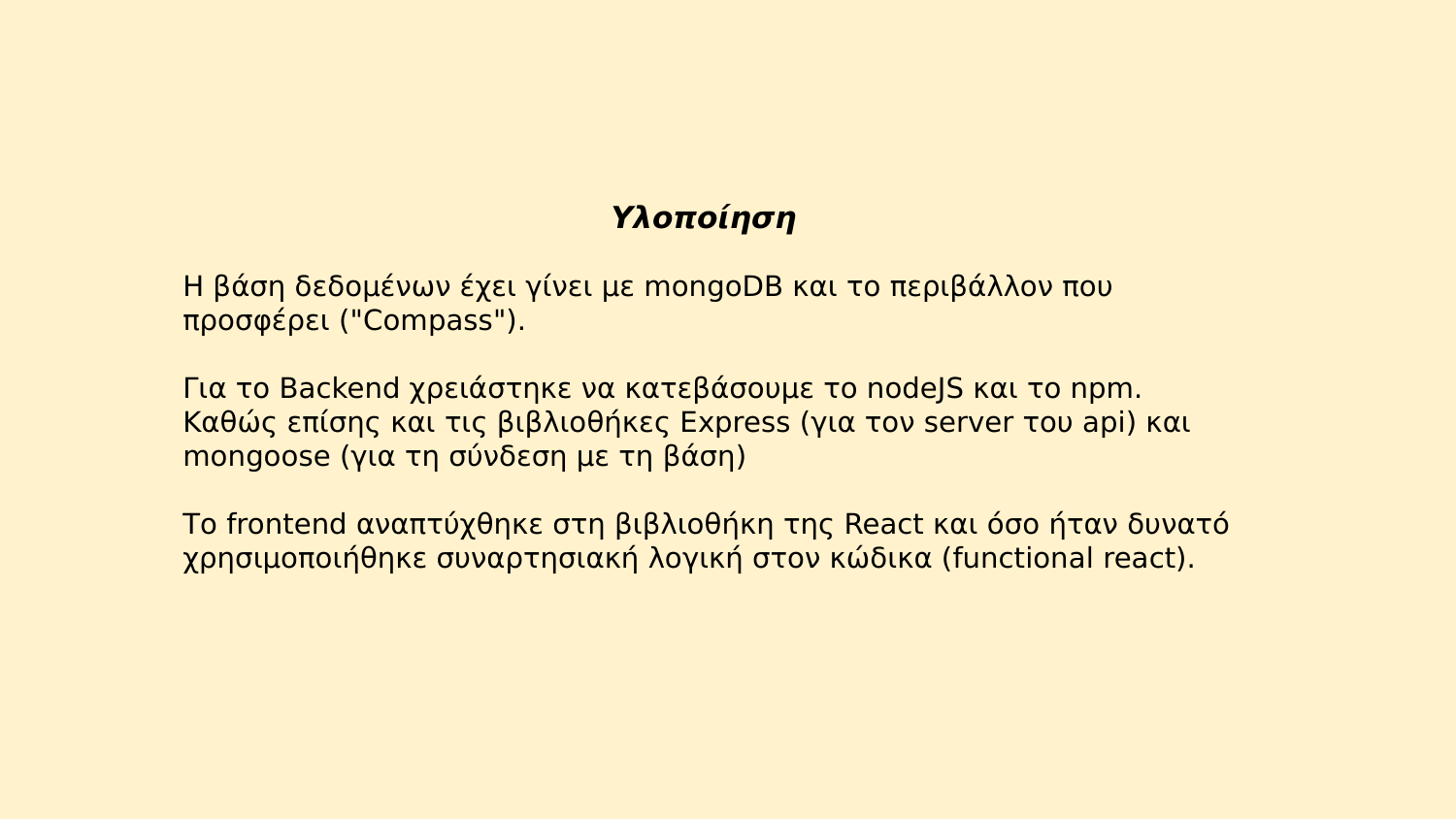

Υλοποίηση

Η βάση δεδομένων έχει γίνει με mongoDB και το περιβάλλον που προσφέρει ("Compass").

Για το Backend χρειάστηκε να κατεβάσουμε το nodeJS και το npm.
Καθώς επίσης και τις βιβλιοθήκες Express (για τον server του api) και mongoose (για τη σύνδεση με τη βάση)

Το frontend αναπτύχθηκε στη βιβλιοθήκη της React και όσο ήταν δυνατό χρησιμοποιήθηκε συναρτησιακή λογική στον κώδικα (functional react).